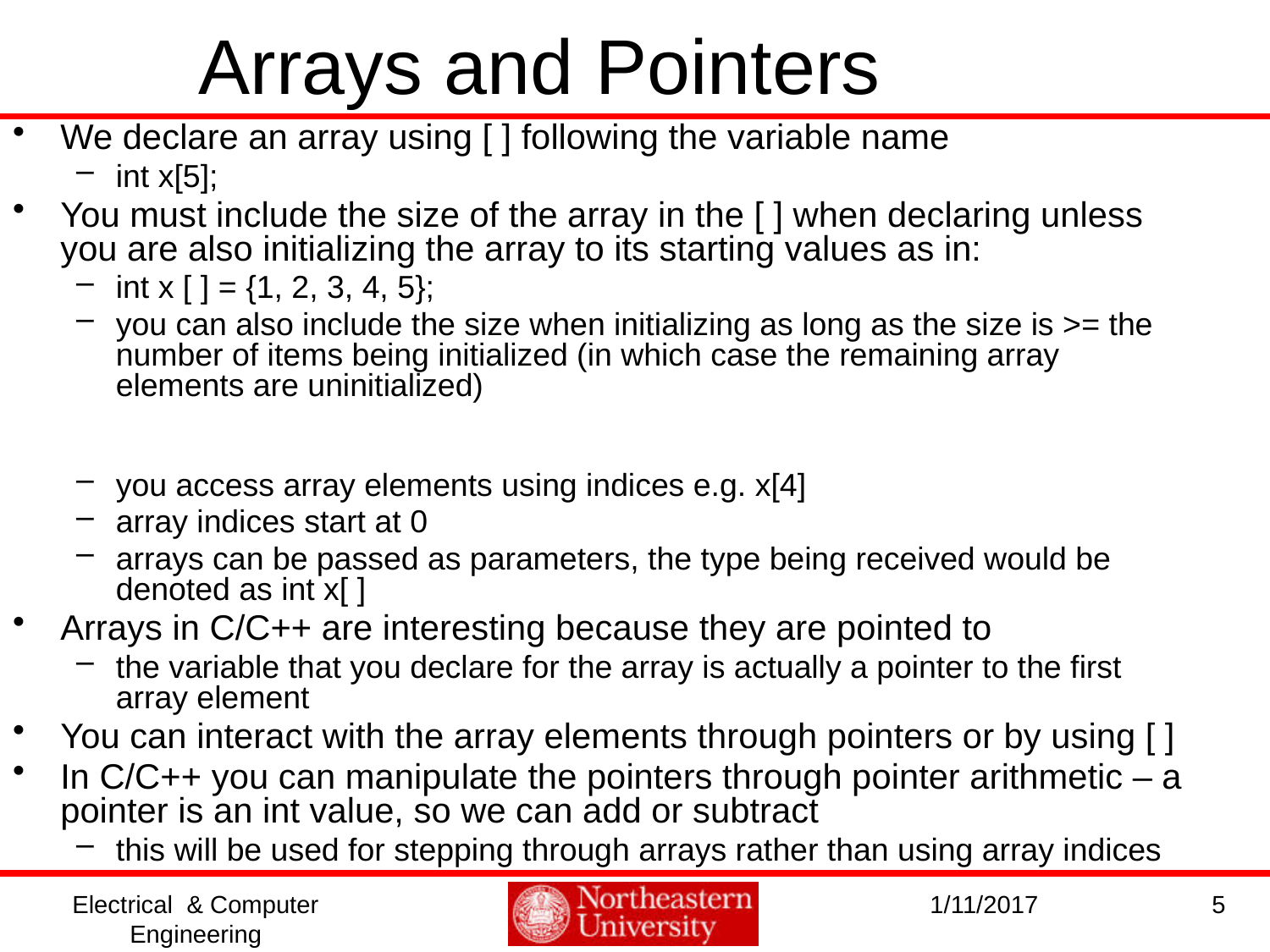

Arrays and Pointers
We declare an array using [ ] following the variable name
int x[5];
You must include the size of the array in the [ ] when declaring unless you are also initializing the array to its starting values as in:
int x [ ] = {1, 2, 3, 4, 5};
you can also include the size when initializing as long as the size is >= the number of items being initialized (in which case the remaining array elements are uninitialized)

you access array elements using indices e.g. x[4]
array indices start at 0
arrays can be passed as parameters, the type being received would be denoted as int x[ ]
Arrays in C/C++ are interesting because they are pointed to
the variable that you declare for the array is actually a pointer to the first array element
You can interact with the array elements through pointers or by using [ ]
In C/C++ you can manipulate the pointers through pointer arithmetic – a pointer is an int value, so we can add or subtract
this will be used for stepping through arrays rather than using array indices
Electrical  & Computer Engineering
1/11/2017
5